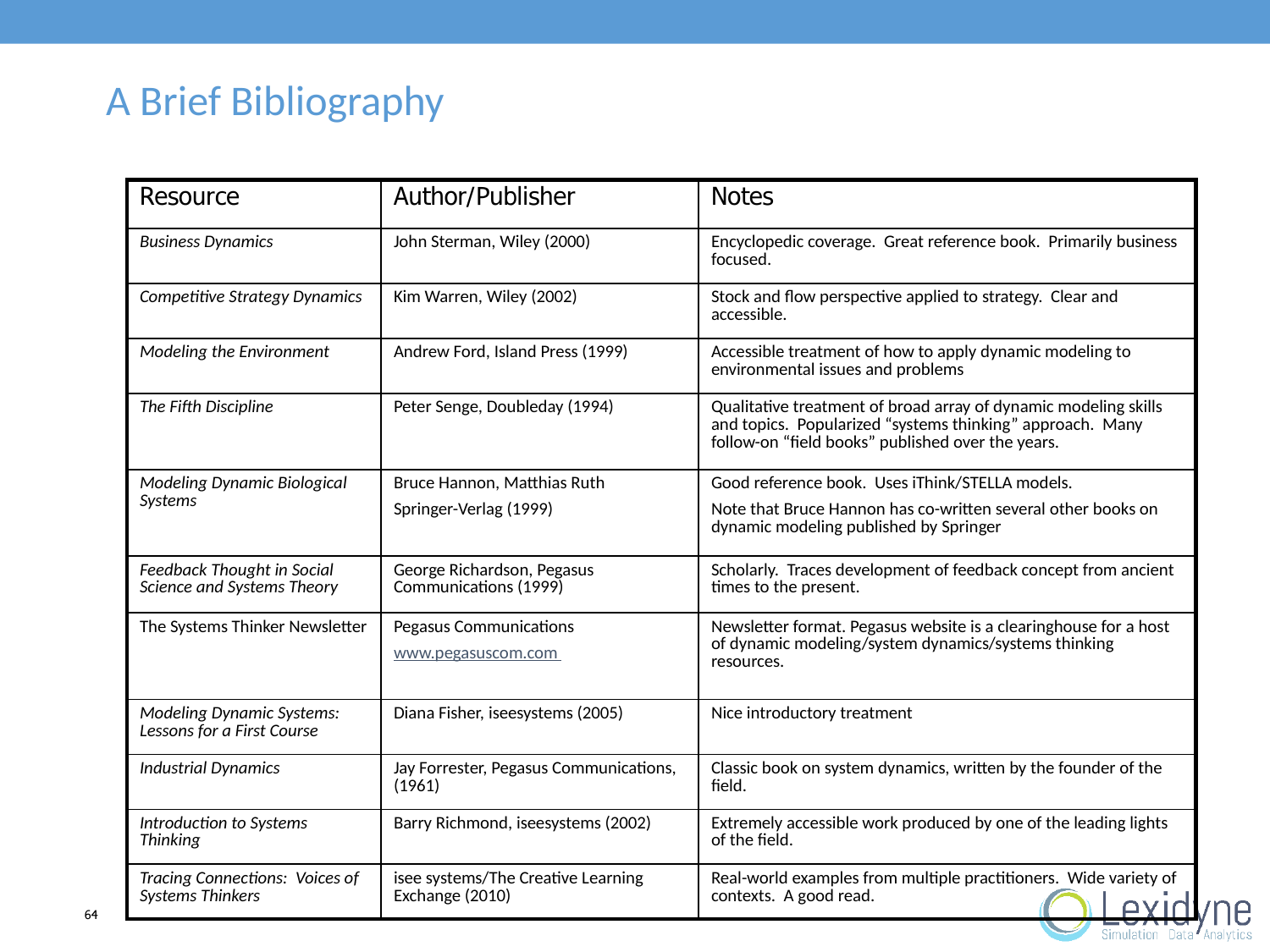

# A Brief Bibliography
| Resource | Author/Publisher | Notes |
| --- | --- | --- |
| Business Dynamics | John Sterman, Wiley (2000) | Encyclopedic coverage. Great reference book. Primarily business focused. |
| Competitive Strategy Dynamics | Kim Warren, Wiley (2002) | Stock and flow perspective applied to strategy. Clear and accessible. |
| Modeling the Environment | Andrew Ford, Island Press (1999) | Accessible treatment of how to apply dynamic modeling to environmental issues and problems |
| The Fifth Discipline | Peter Senge, Doubleday (1994) | Qualitative treatment of broad array of dynamic modeling skills and topics. Popularized “systems thinking” approach. Many follow-on “field books” published over the years. |
| Modeling Dynamic Biological Systems | Bruce Hannon, Matthias Ruth Springer-Verlag (1999) | Good reference book. Uses iThink/STELLA models. Note that Bruce Hannon has co-written several other books on dynamic modeling published by Springer |
| Feedback Thought in Social Science and Systems Theory | George Richardson, Pegasus Communications (1999) | Scholarly. Traces development of feedback concept from ancient times to the present. |
| The Systems Thinker Newsletter | Pegasus Communications www.pegasuscom.com | Newsletter format. Pegasus website is a clearinghouse for a host of dynamic modeling/system dynamics/systems thinking resources. |
| Modeling Dynamic Systems: Lessons for a First Course | Diana Fisher, iseesystems (2005) | Nice introductory treatment |
| Industrial Dynamics | Jay Forrester, Pegasus Communications, (1961) | Classic book on system dynamics, written by the founder of the field. |
| Introduction to Systems Thinking | Barry Richmond, iseesystems (2002) | Extremely accessible work produced by one of the leading lights of the field. |
| Tracing Connections: Voices of Systems Thinkers | isee systems/The Creative Learning Exchange (2010) | Real-world examples from multiple practitioners. Wide variety of contexts. A good read. |
64